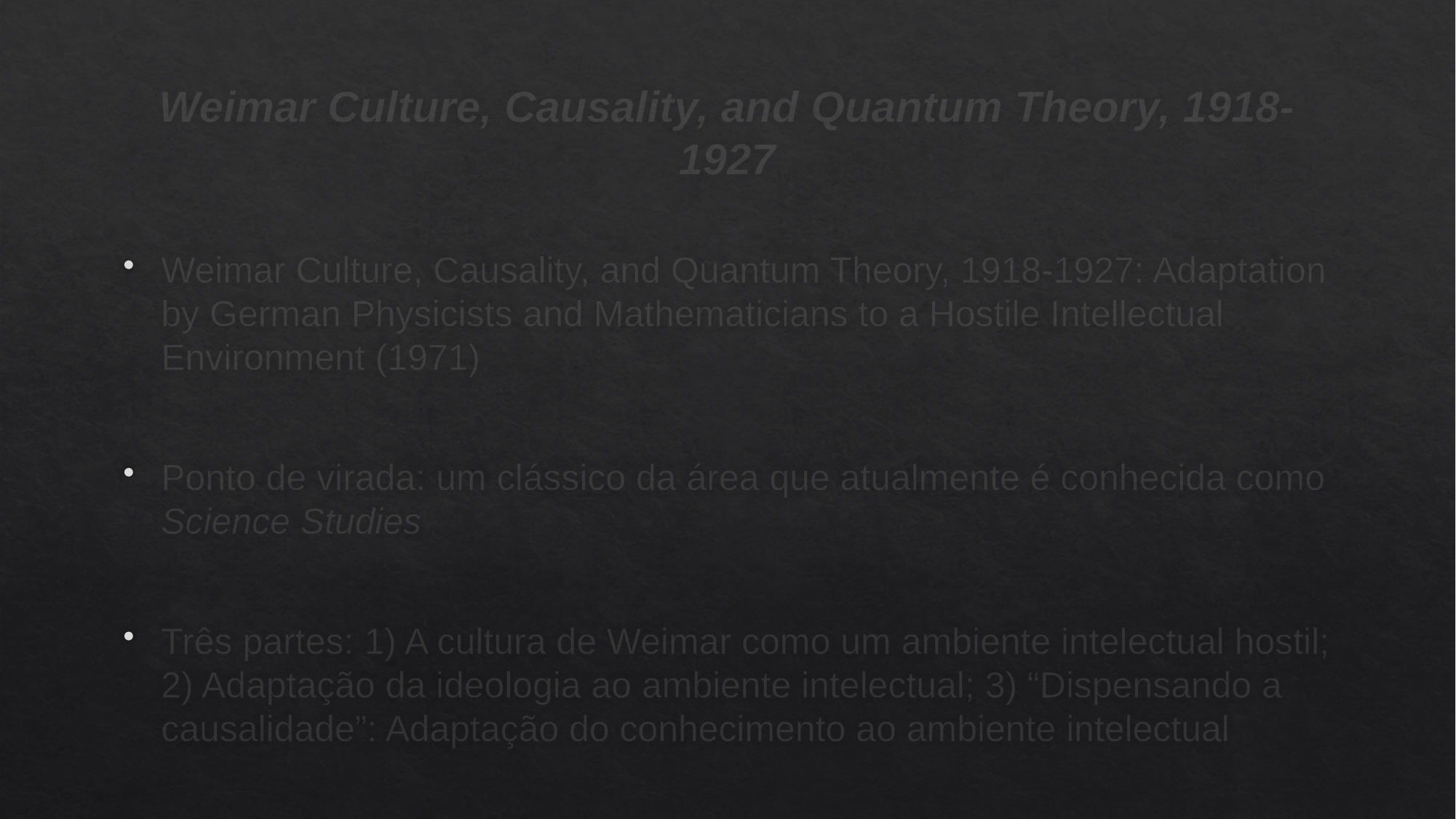

# Weimar Culture, Causality, and Quantum Theory, 1918-1927
Weimar Culture, Causality, and Quantum Theory, 1918-1927: Adaptation by German Physicists and Mathematicians to a Hostile Intellectual Environment (1971)

Ponto de virada: um clássico da área que atualmente é conhecida como Science Studies

Três partes: 1) A cultura de Weimar como um ambiente intelectual hostil; 2) Adaptação da ideologia ao ambiente intelectual; 3) “Dispensando a causalidade”: Adaptação do conhecimento ao ambiente intelectual